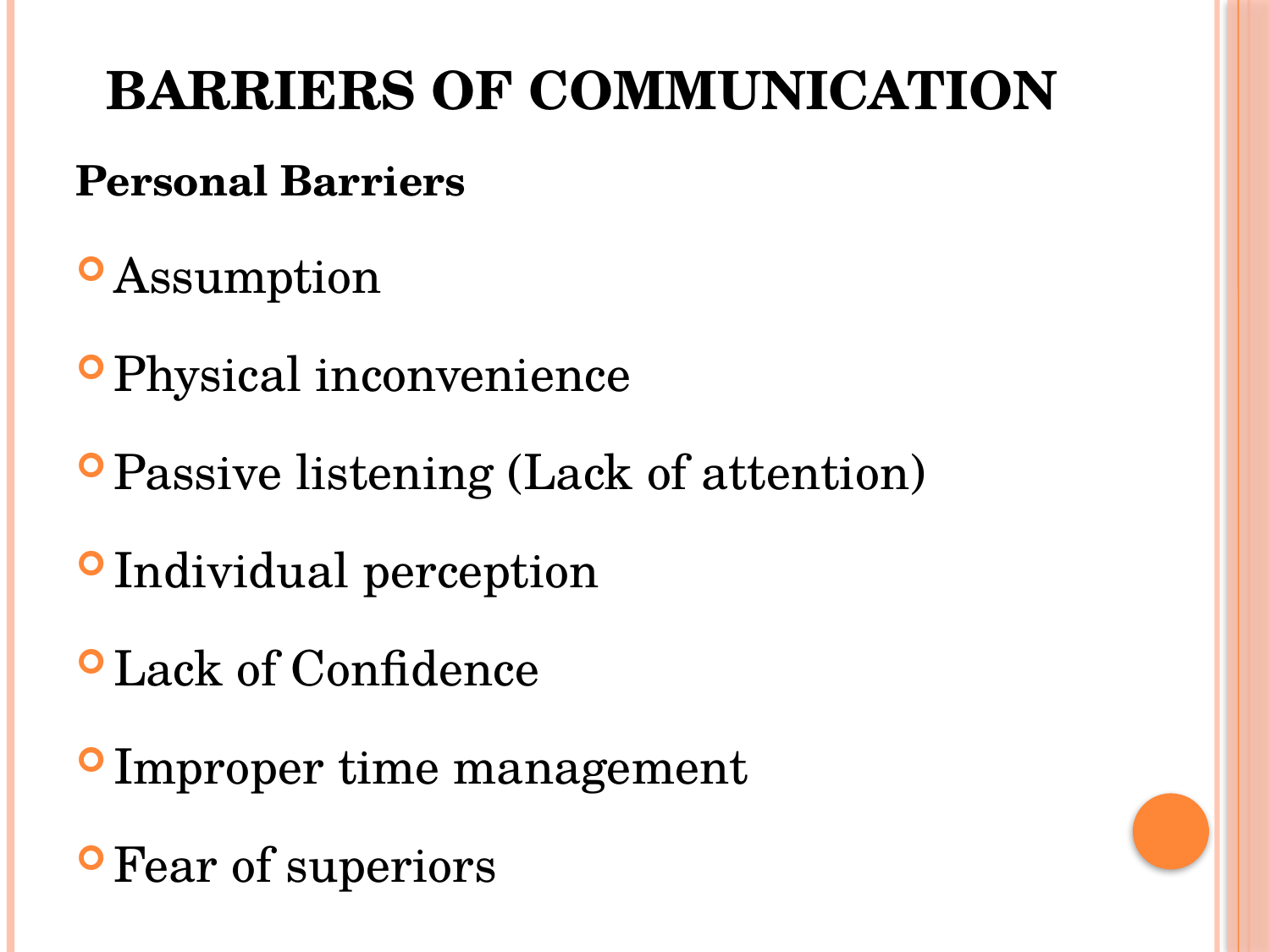

# Barriers of communication
Personal Barriers
Assumption
Physical inconvenience
Passive listening (Lack of attention)
Individual perception
Lack of Confidence
Improper time management
Fear of superiors